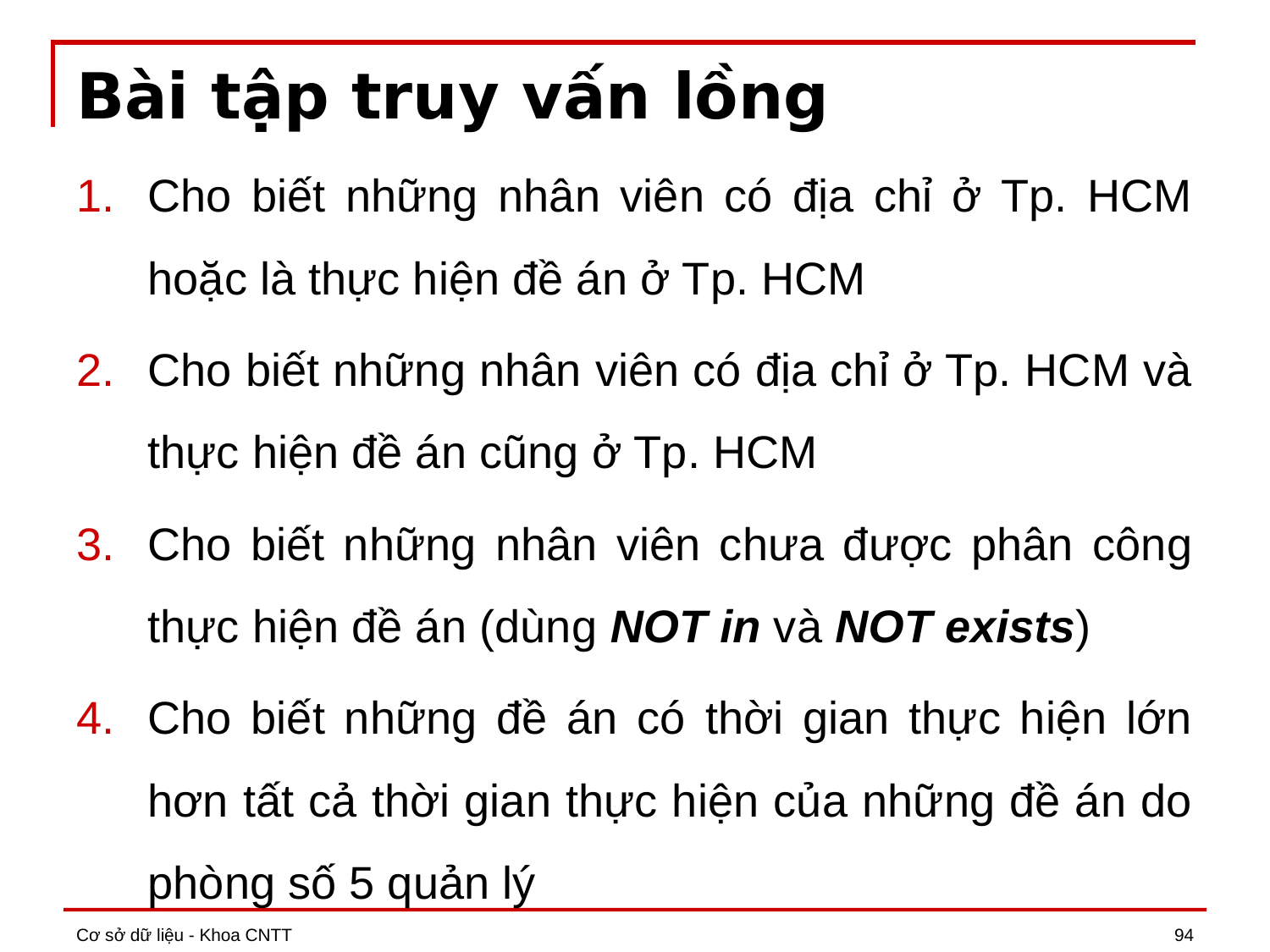

# Bài tập truy vấn lồng
Cho biết những nhân viên có địa chỉ ở Tp. HCM hoặc là thực hiện đề án ở Tp. HCM
Cho biết những nhân viên có địa chỉ ở Tp. HCM và thực hiện đề án cũng ở Tp. HCM
Cho biết những nhân viên chưa được phân công thực hiện đề án (dùng NOT in và NOT exists)
Cho biết những đề án có thời gian thực hiện lớn hơn tất cả thời gian thực hiện của những đề án do phòng số 5 quản lý
Cơ sở dữ liệu - Khoa CNTT
94